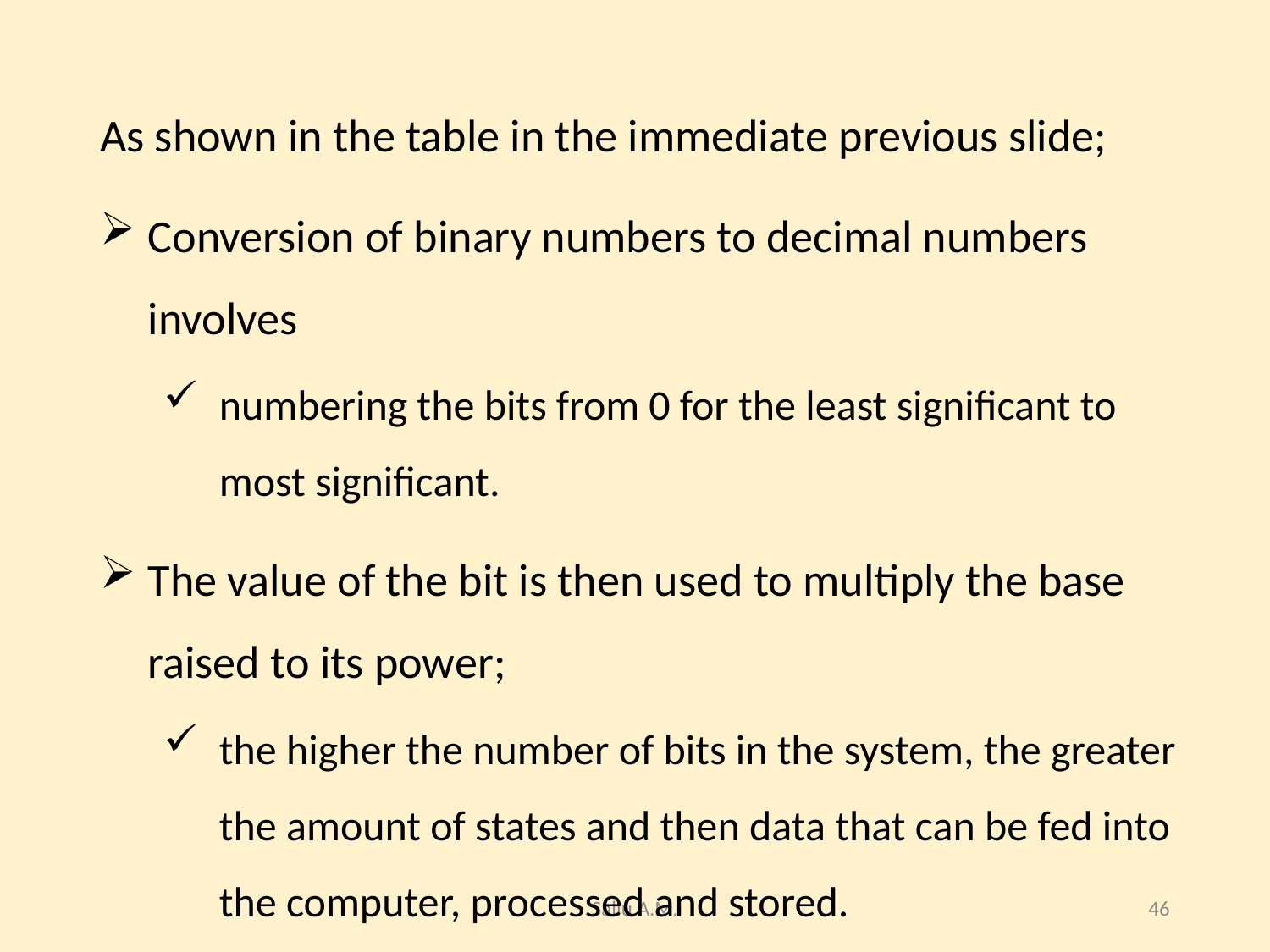

#
As shown in the table in the immediate previous slide;
Conversion of binary numbers to decimal numbers involves
numbering the bits from 0 for the least significant to most significant.
The value of the bit is then used to multiply the base raised to its power;
the higher the number of bits in the system, the greater the amount of states and then data that can be fed into the computer, processed and stored.
Saliu A.M.
46